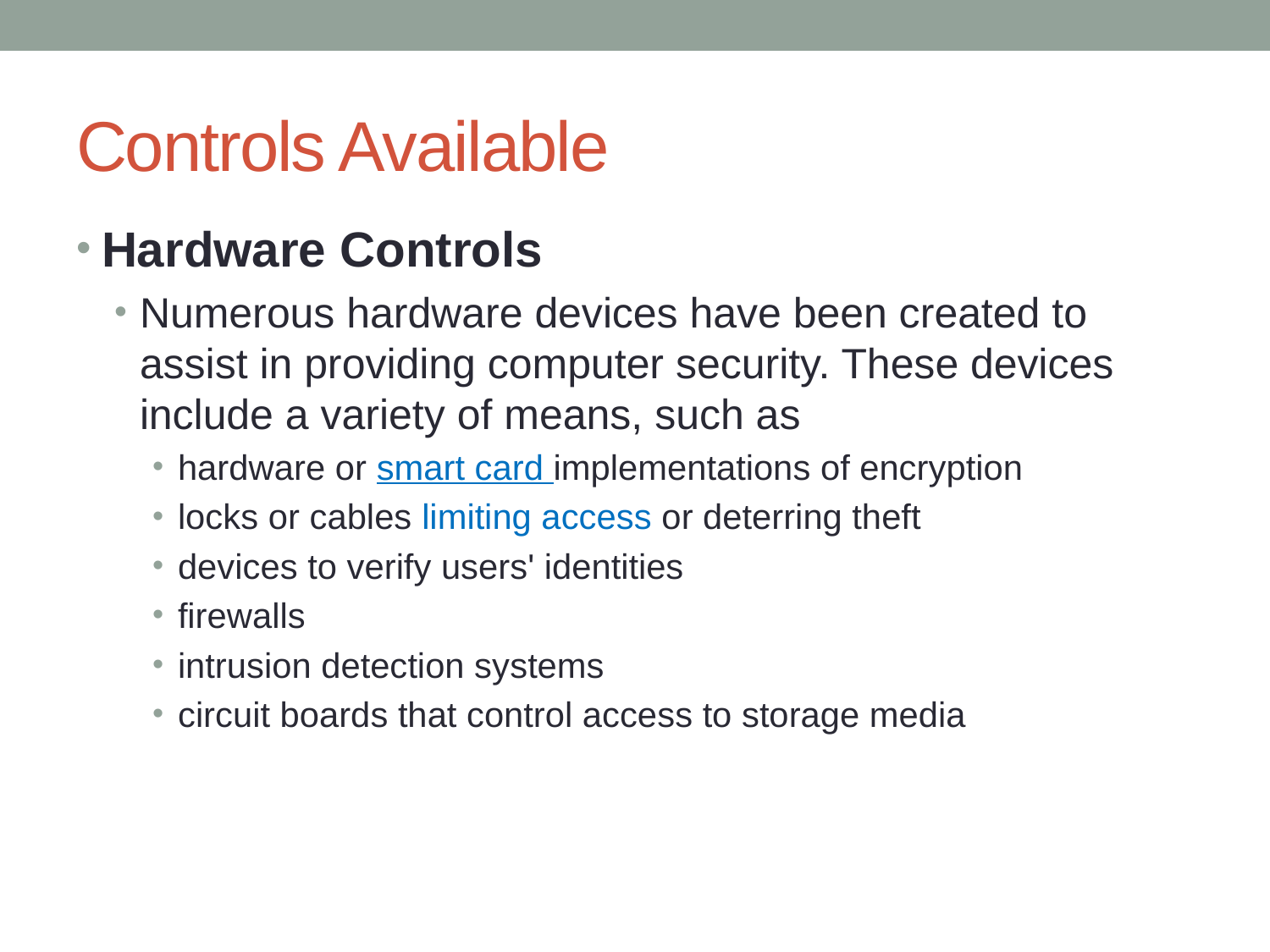

# Controls Available
Hardware Controls
Numerous hardware devices have been created to assist in providing computer security. These devices include a variety of means, such as
hardware or smart card implementations of encryption
locks or cables limiting access or deterring theft
devices to verify users' identities
firewalls
intrusion detection systems
circuit boards that control access to storage media